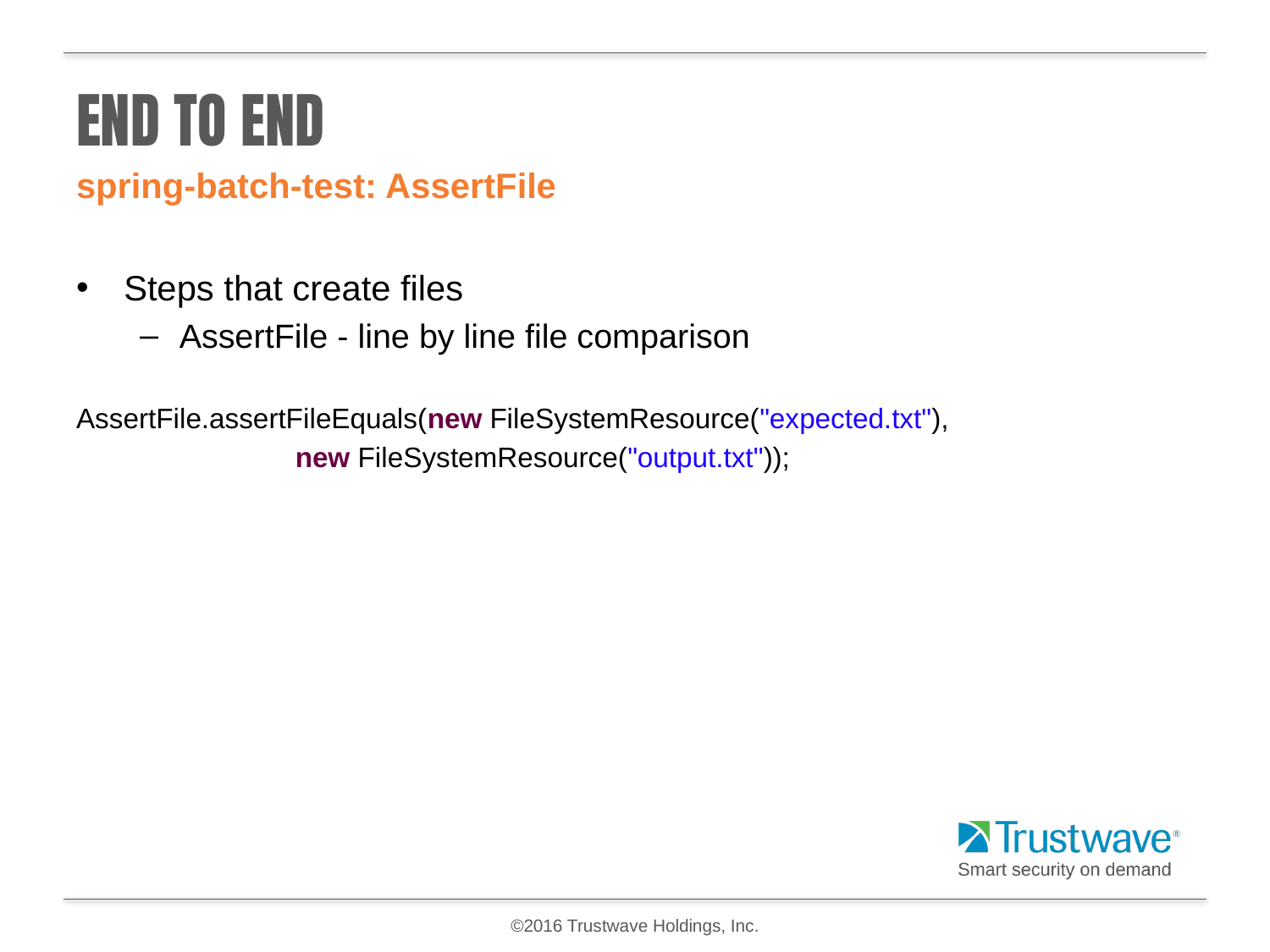

# End to End
spring-batch-test: AssertFile
Steps that create files
AssertFile - line by line file comparison

AssertFile.assertFileEquals(new FileSystemResource("expected.txt"),
                            new FileSystemResource("output.txt"));